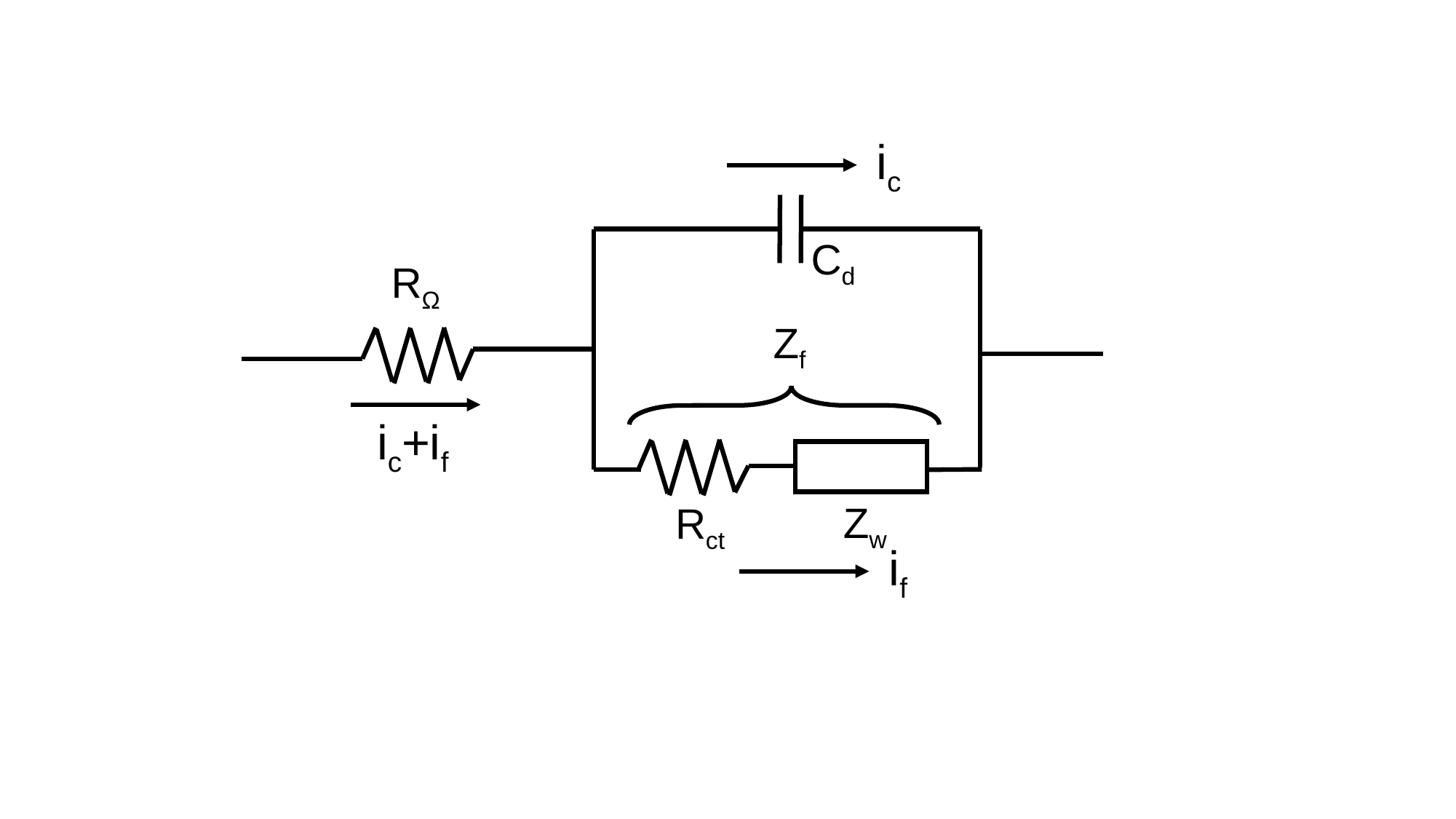

ic
Cd
RΩ

Zf
ic+if

Zw
Rct
if